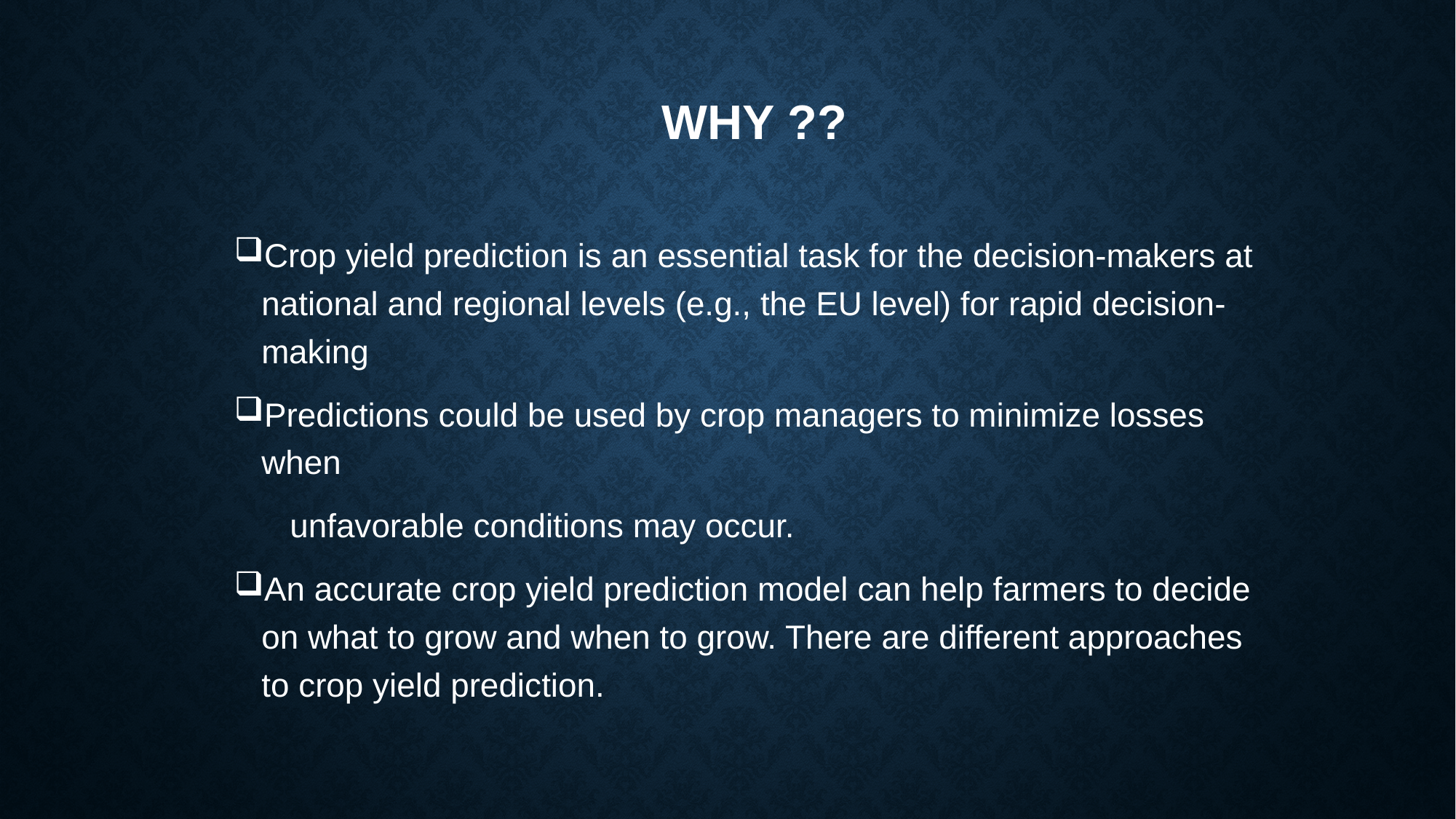

# Why ??
Crop yield prediction is an essential task for the decision-makers at national and regional levels (e.g., the EU level) for rapid decision-making
Predictions could be used by crop managers to minimize losses when
      unfavorable conditions may occur.
An accurate crop yield prediction model can help farmers to decide on what to grow and when to grow. There are different approaches to crop yield prediction.